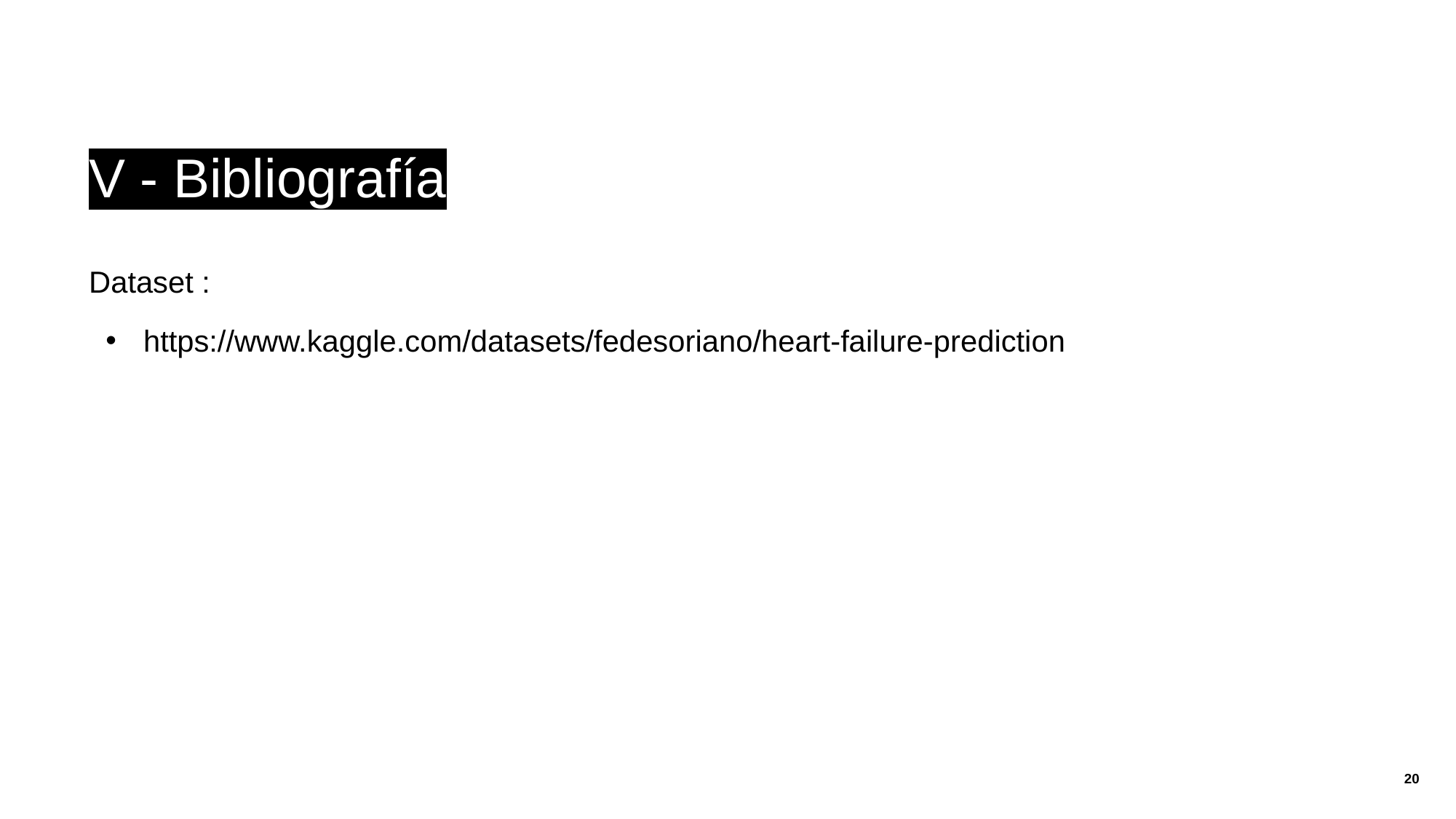

# V - Bibliografía
Dataset :
https://www.kaggle.com/datasets/fedesoriano/heart-failure-prediction
20